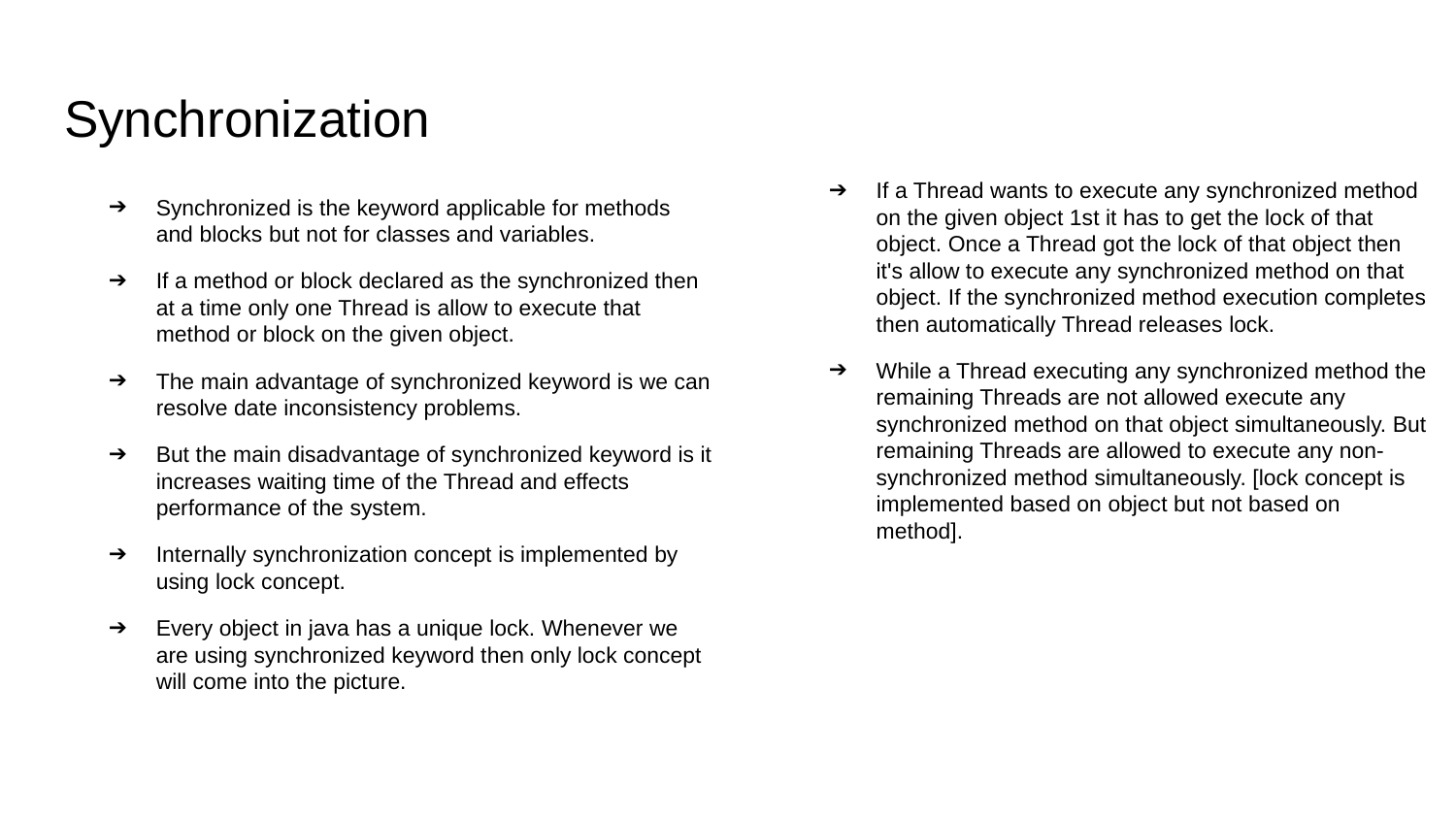

# Synchronization
If a Thread wants to execute any synchronized method on the given object 1st it has to get the lock of that object. Once a Thread got the lock of that object then it's allow to execute any synchronized method on that object. If the synchronized method execution completes then automatically Thread releases lock.
While a Thread executing any synchronized method the remaining Threads are not allowed execute any synchronized method on that object simultaneously. But remaining Threads are allowed to execute any non-synchronized method simultaneously. [lock concept is implemented based on object but not based on method].
Synchronized is the keyword applicable for methods and blocks but not for classes and variables.
If a method or block declared as the synchronized then at a time only one Thread is allow to execute that method or block on the given object.
The main advantage of synchronized keyword is we can resolve date inconsistency problems.
But the main disadvantage of synchronized keyword is it increases waiting time of the Thread and effects performance of the system.
Internally synchronization concept is implemented by using lock concept.
Every object in java has a unique lock. Whenever we are using synchronized keyword then only lock concept will come into the picture.